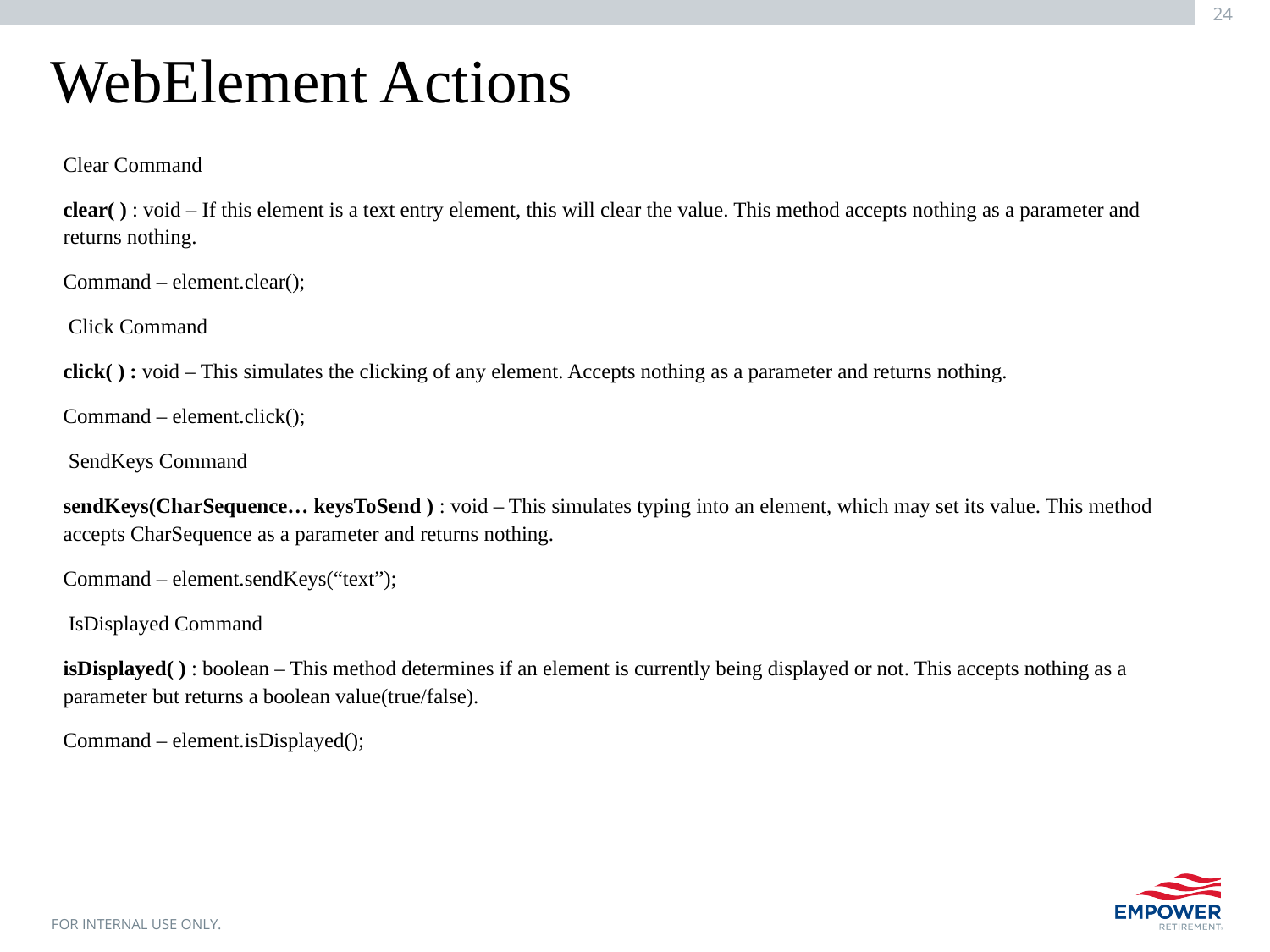

# WebElement Actions
Clear Command
clear( ) : void – If this element is a text entry element, this will clear the value. This method accepts nothing as a parameter and returns nothing.
Command – element.clear();
 Click Command
click( ) : void – This simulates the clicking of any element. Accepts nothing as a parameter and returns nothing.
Command – element.click();
 SendKeys Command
sendKeys(CharSequence… keysToSend ) : void – This simulates typing into an element, which may set its value. This method accepts CharSequence as a parameter and returns nothing.
Command – element.sendKeys(“text”);
 IsDisplayed Command
isDisplayed( ) : boolean – This method determines if an element is currently being displayed or not. This accepts nothing as a parameter but returns a boolean value(true/false).
Command – element.isDisplayed();